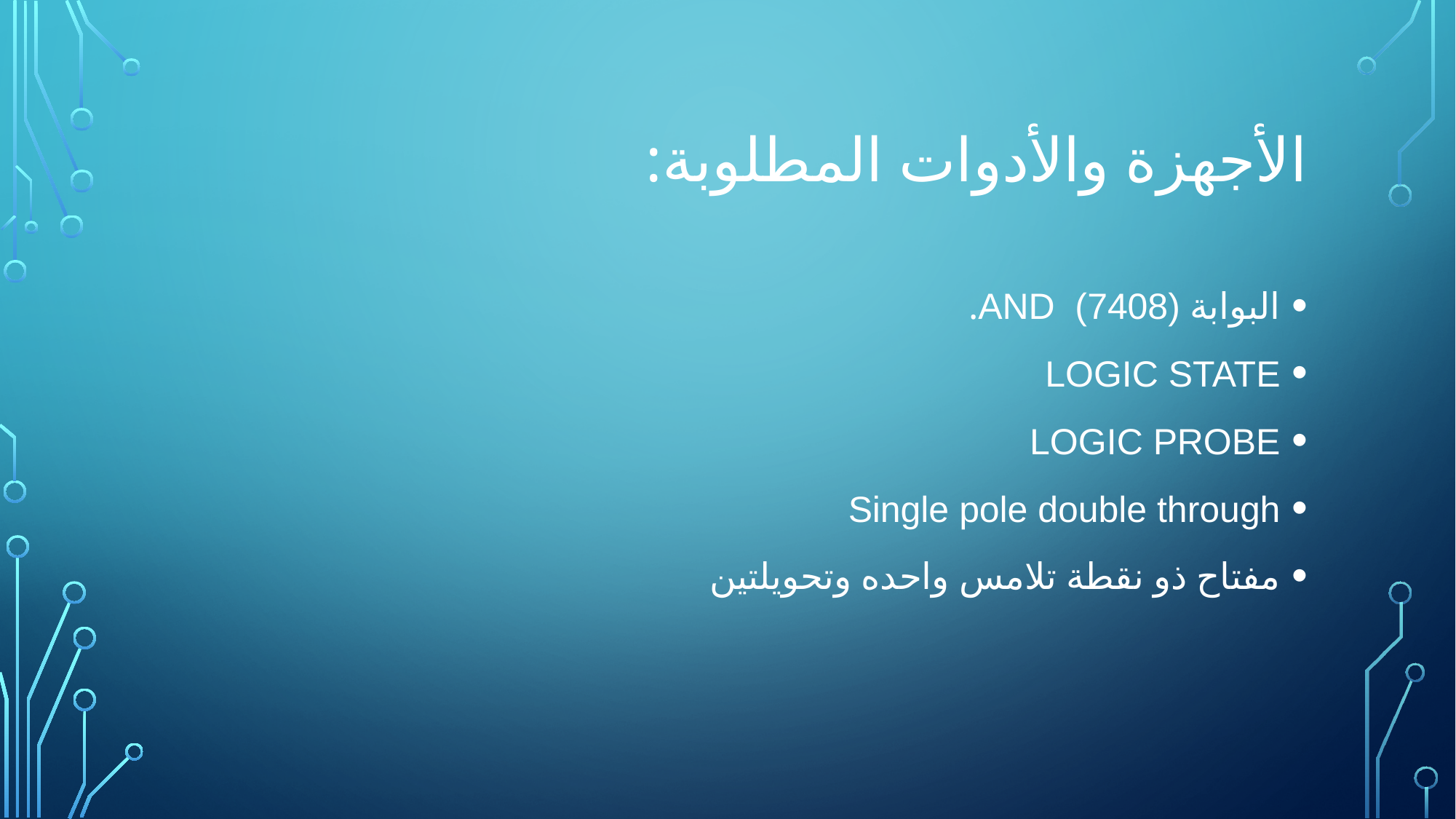

# الأجهزة والأدوات المطلوبة:
البوابة AND  (7408).
LOGIC STATE
LOGIC PROBE
Single pole double through
مفتاح ذو نقطة تلامس واحده وتحويلتين